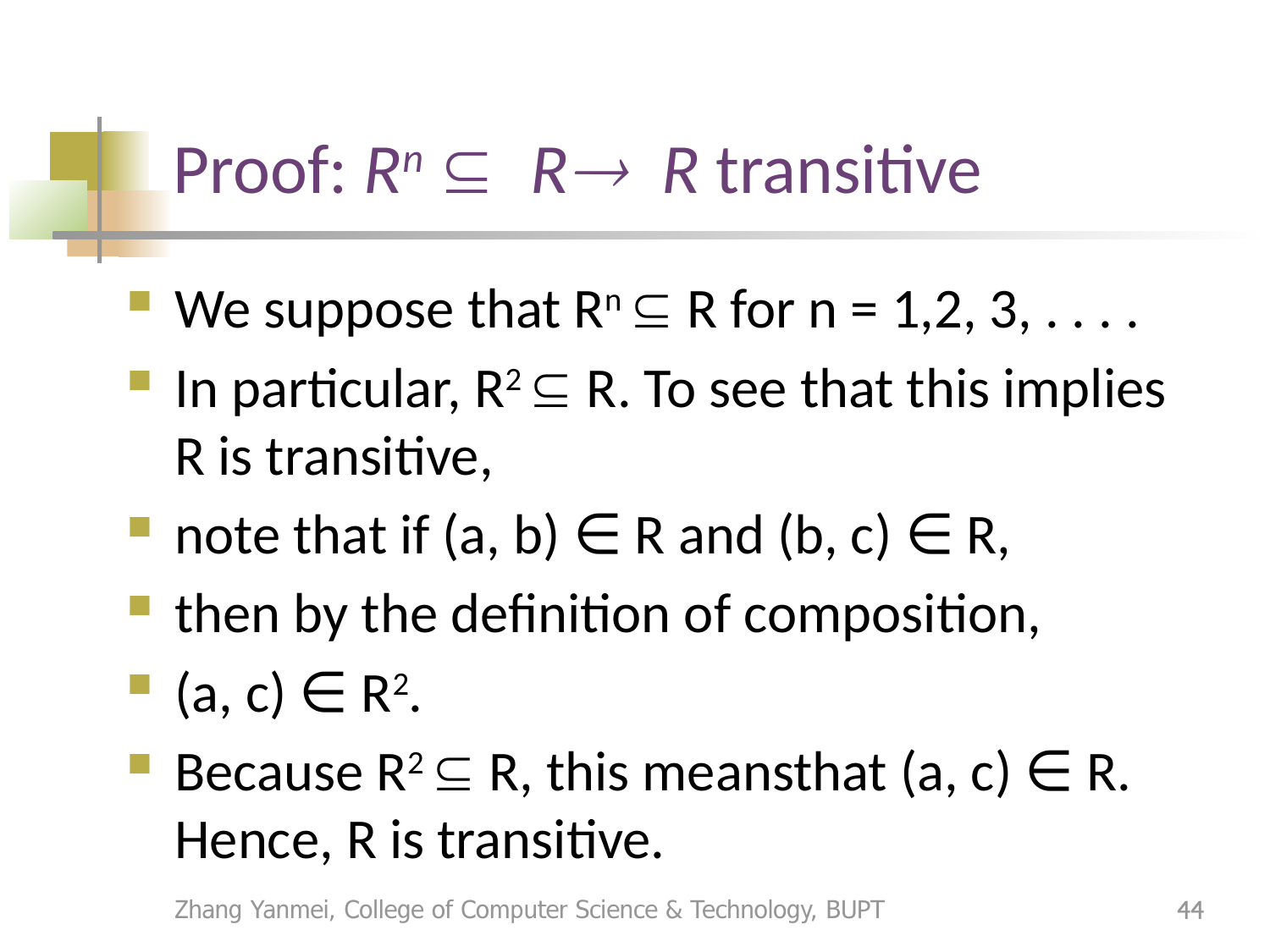

# Proof: Rn ⊆ R→ R transitive
We suppose that Rn ⊆ R for n = 1,2, 3, . . . .
In particular, R2 ⊆ R. To see that this implies R is transitive,
note that if (a, b) ∈ R and (b, c) ∈ R,
then by the deﬁnition of composition,
(a, c) ∈ R2.
Because R2 ⊆ R, this meansthat (a, c) ∈ R. Hence, R is transitive.
Zhang Yanmei, College of Computer Science & Technology, BUPT
44